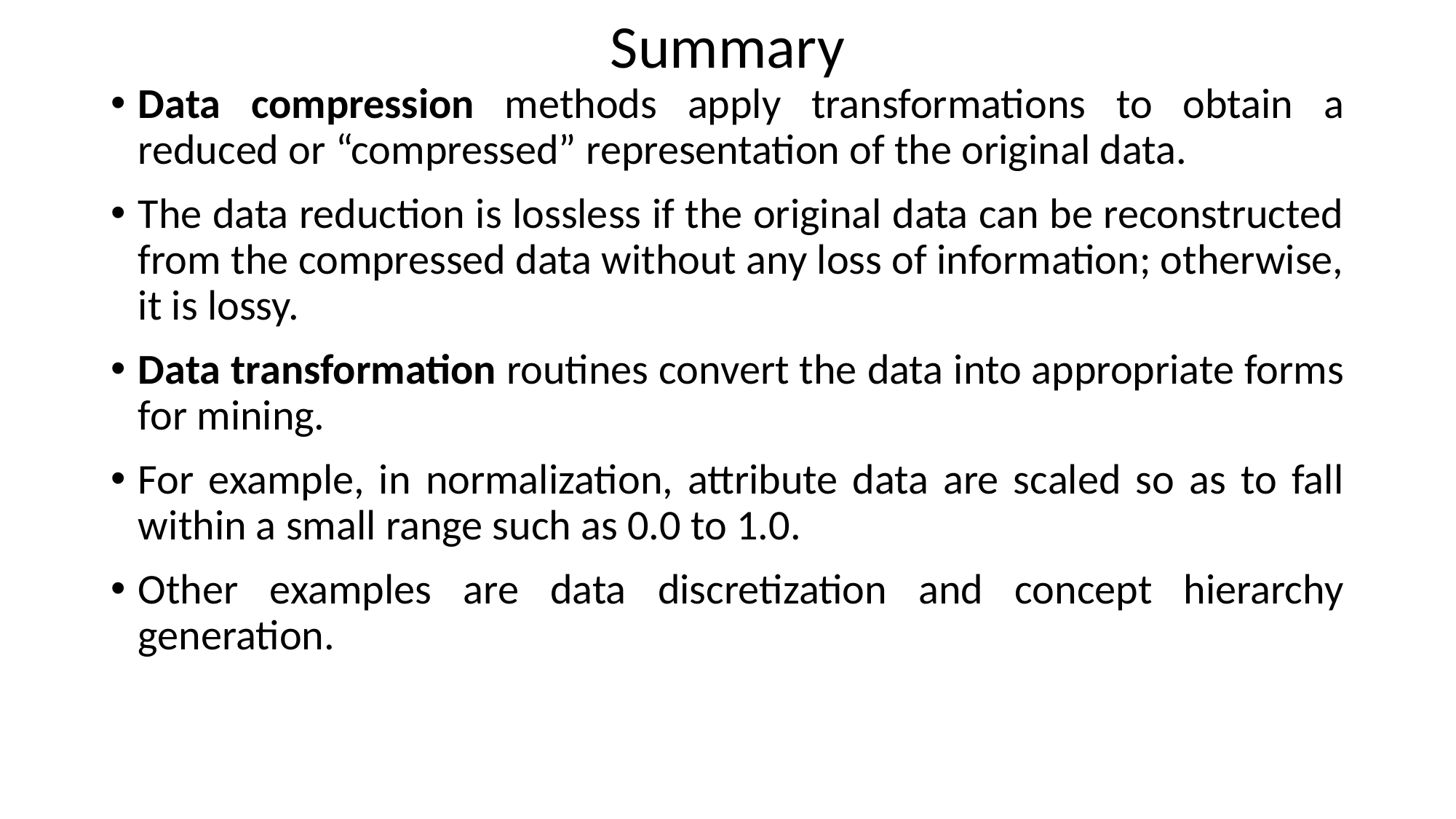

# Summary
Data compression methods apply transformations to obtain a reduced or “compressed” representation of the original data.
The data reduction is lossless if the original data can be reconstructed from the compressed data without any loss of information; otherwise, it is lossy.
Data transformation routines convert the data into appropriate forms for mining.
For example, in normalization, attribute data are scaled so as to fall within a small range such as 0.0 to 1.0.
Other examples are data discretization and concept hierarchy generation.